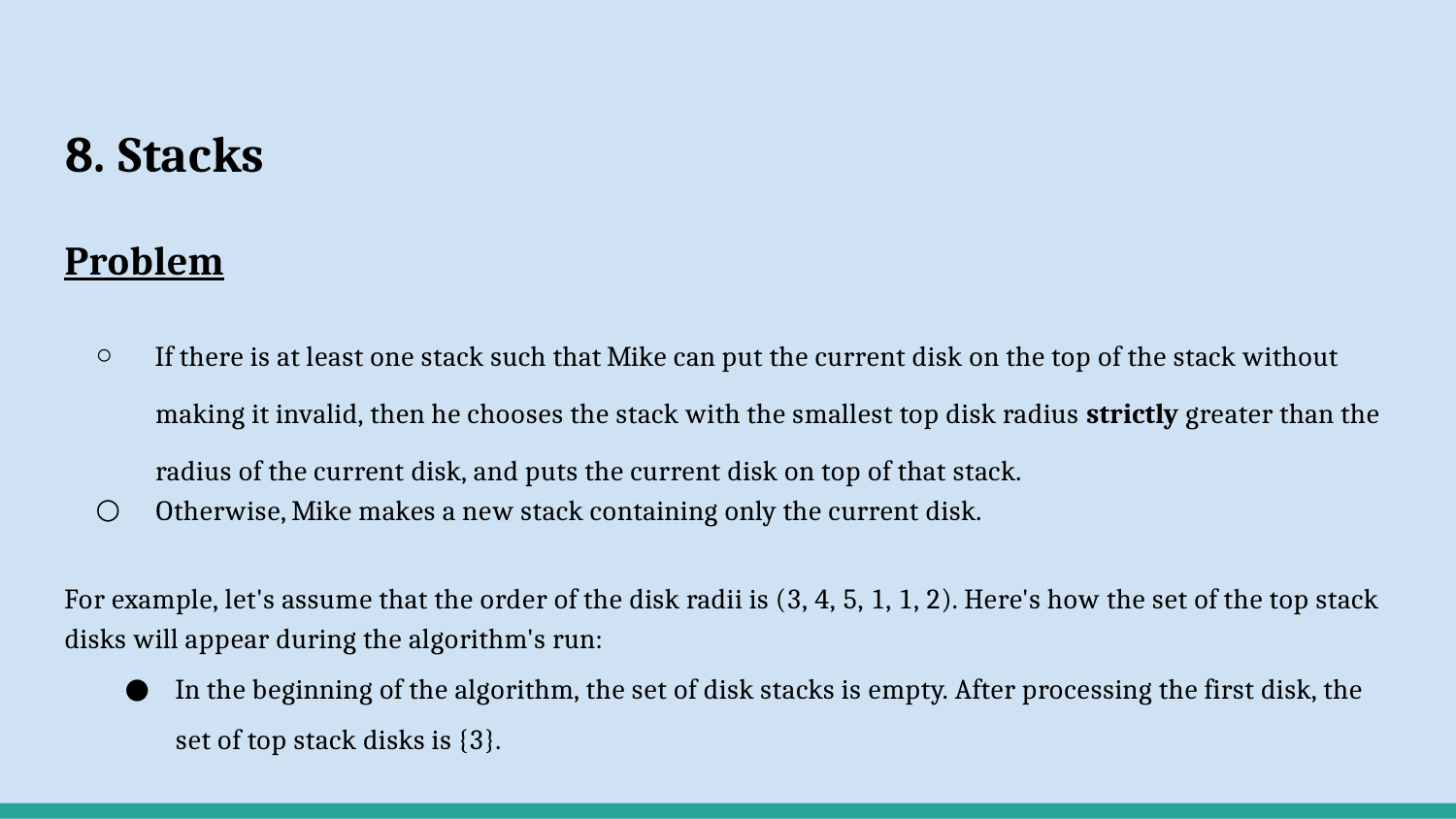

# 8. Stacks

Problem
If there is at least one stack such that Mike can put the current disk on the top of the stack without making it invalid, then he chooses the stack with the smallest top disk radius strictly greater than the radius of the current disk, and puts the current disk on top of that stack.
Otherwise, Mike makes a new stack containing only the current disk.

For example, let's assume that the order of the disk radii is (3, 4, 5, 1, 1, 2). Here's how the set of the top stack disks will appear during the algorithm's run:
In the beginning of the algorithm, the set of disk stacks is empty. After processing the first disk, the set of top stack disks is {3}.